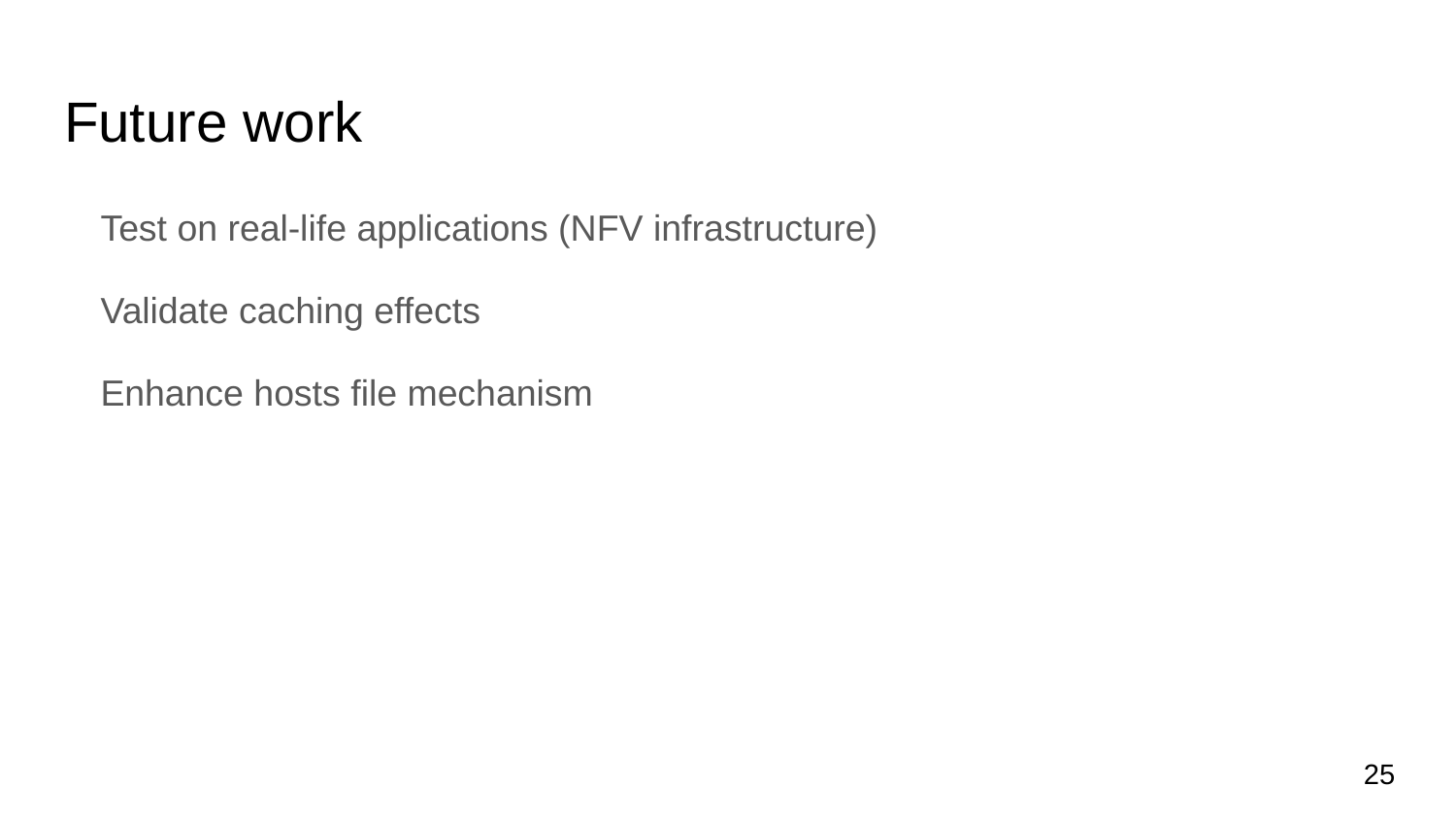

# Future work
Test on real-life applications (NFV infrastructure)
Validate caching effects
Enhance hosts file mechanism
25